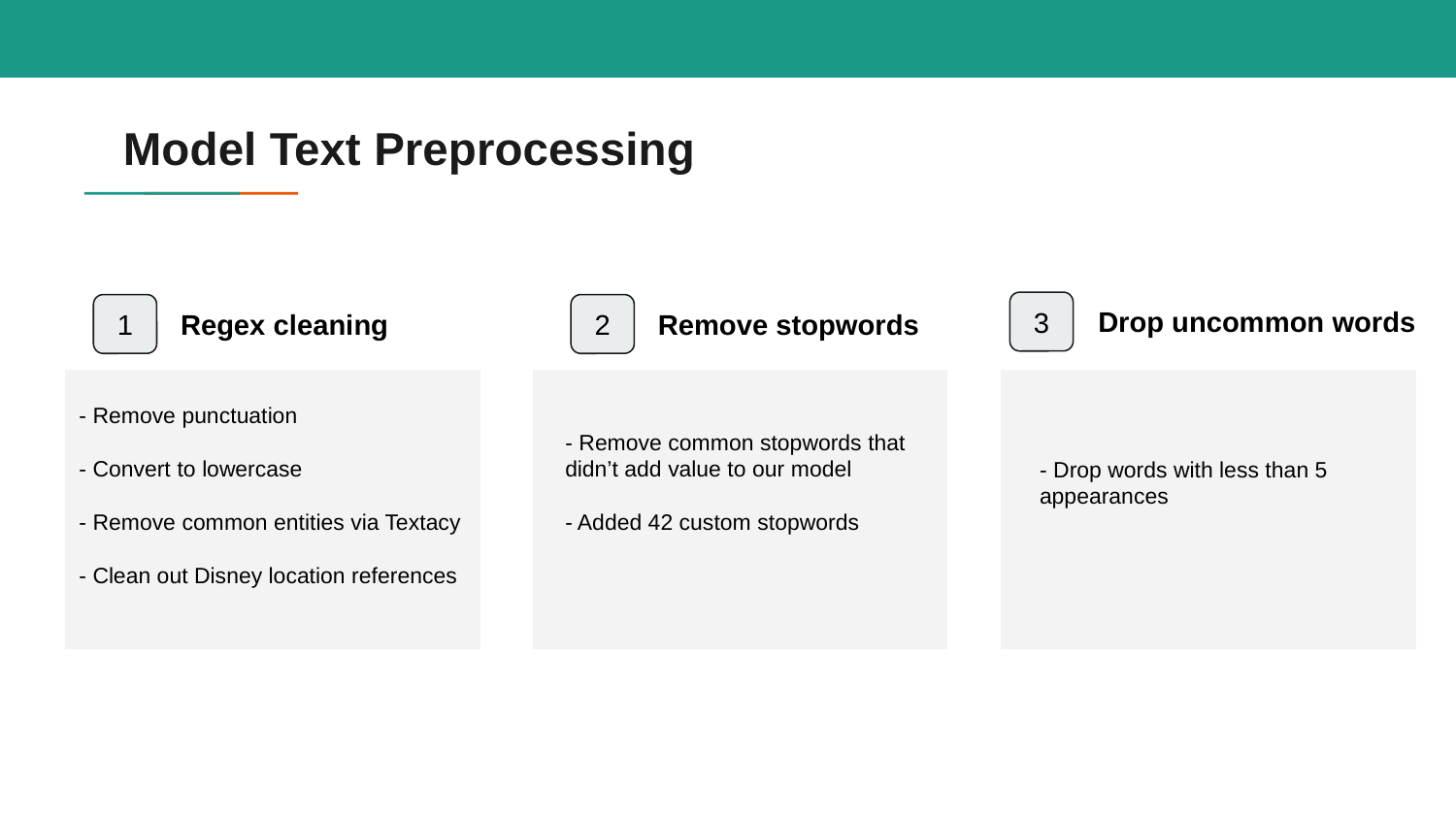

# Model Text Preprocessing
Drop uncommon words
Regex cleaning
Remove stopwords
3
1
2

- Remove punctuation

- Convert to lowercase

- Remove common entities via Textacy

- Clean out Disney location references

- Remove common stopwords that didn’t add value to our model

- Added 42 custom stopwords

- Drop words with less than 5 appearances